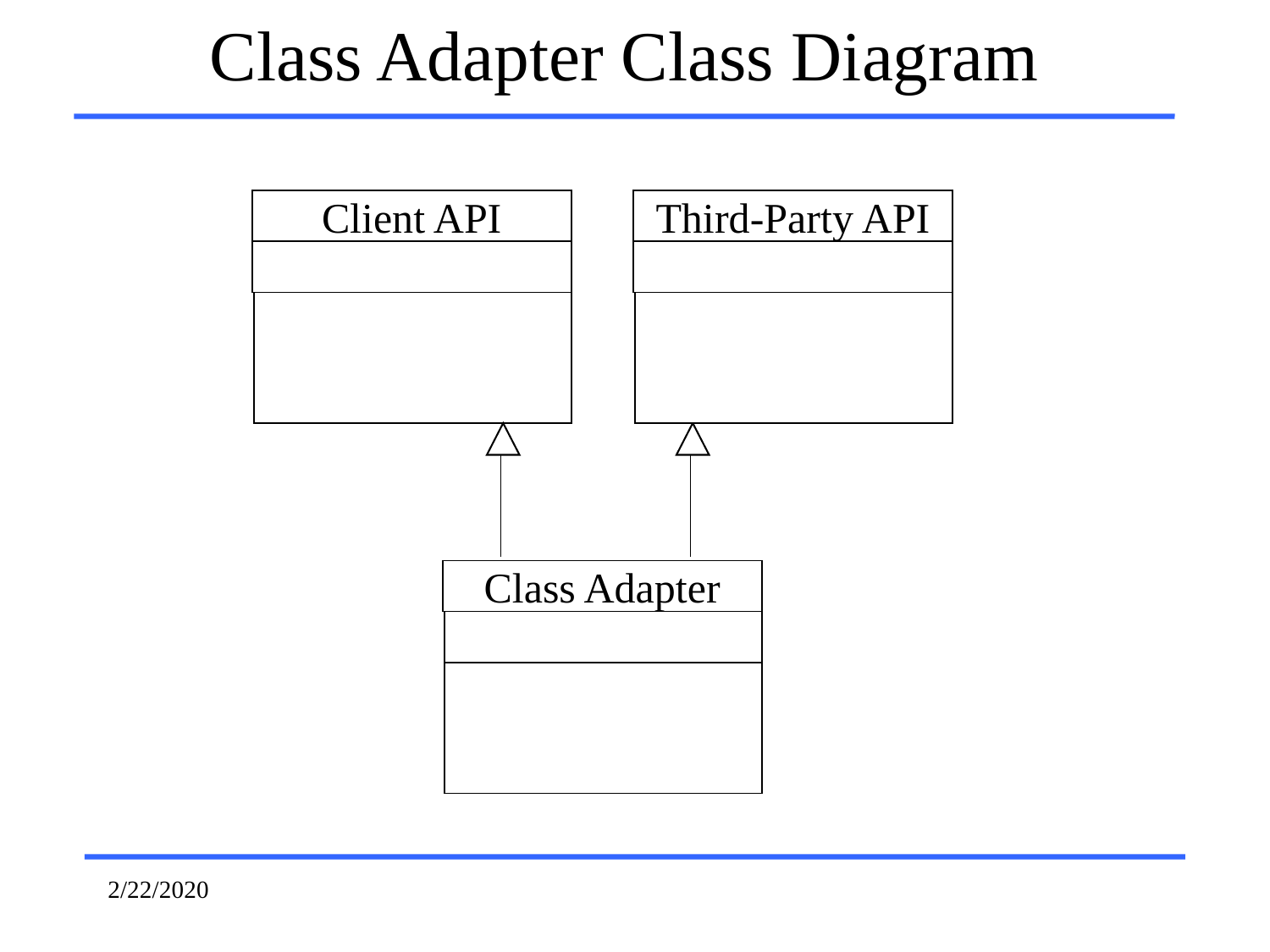

Class Adapter Class Diagram
Client API

Third-Party API

Class Adapter

2/22/2020